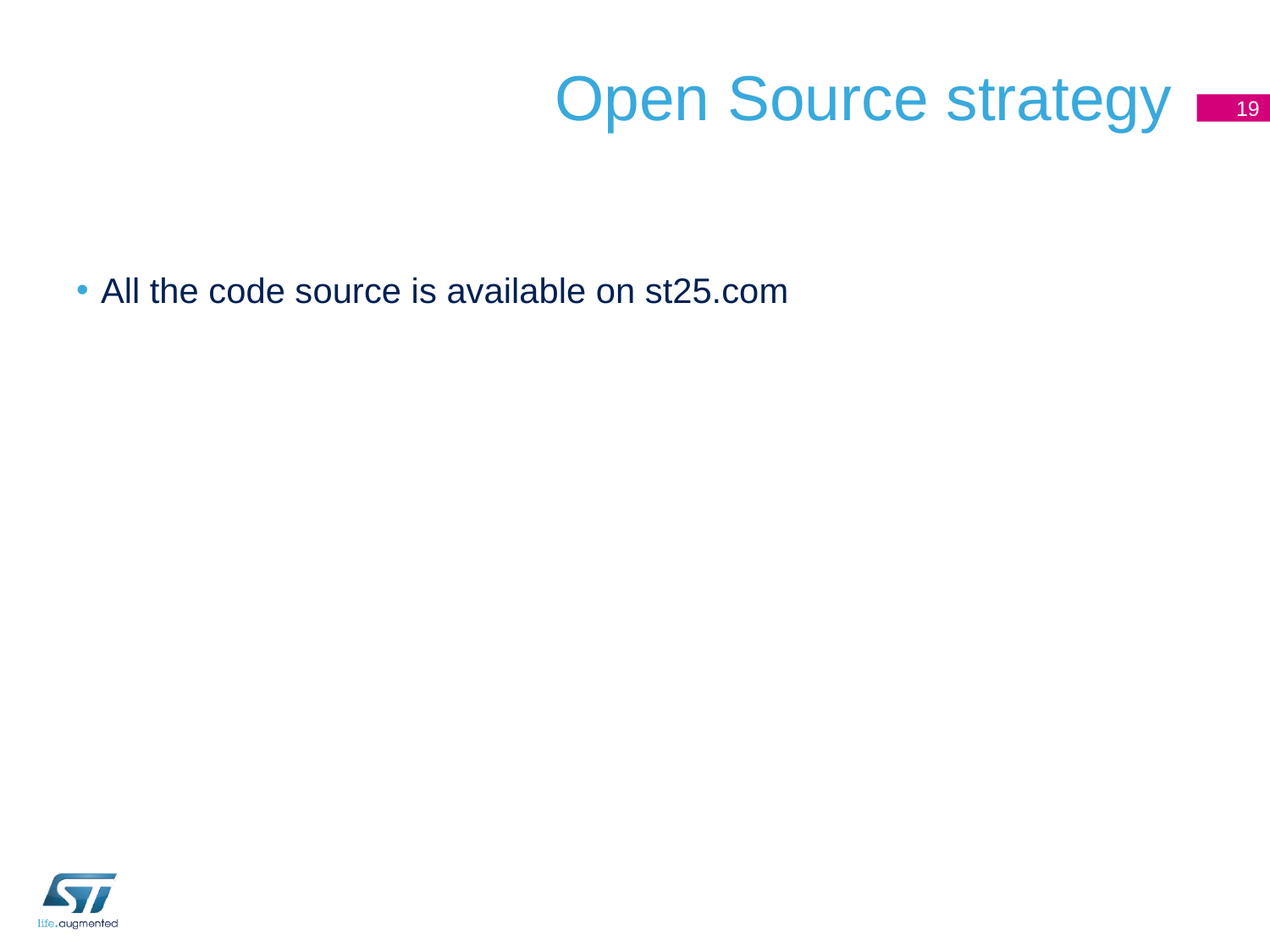

# Open Source strategy
19

All the code source is available on st25.com